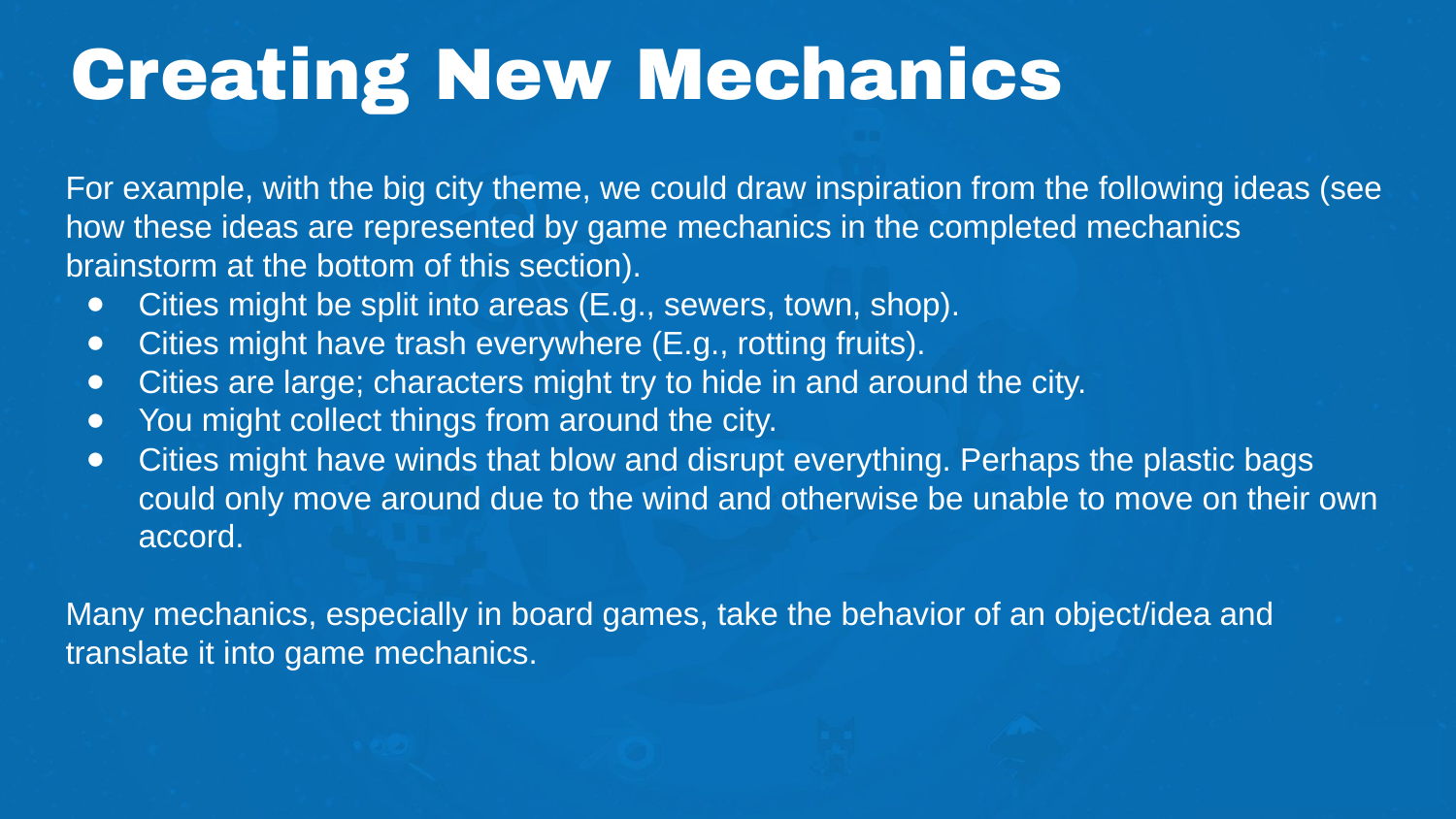

# Creating New Mechanics
For example, with the big city theme, we could draw inspiration from the following ideas (see how these ideas are represented by game mechanics in the completed mechanics brainstorm at the bottom of this section).
Cities might be split into areas (E.g., sewers, town, shop).
Cities might have trash everywhere (E.g., rotting fruits).
Cities are large; characters might try to hide in and around the city.
You might collect things from around the city.
Cities might have winds that blow and disrupt everything. Perhaps the plastic bags could only move around due to the wind and otherwise be unable to move on their own accord.

Many mechanics, especially in board games, take the behavior of an object/idea and translate it into game mechanics.